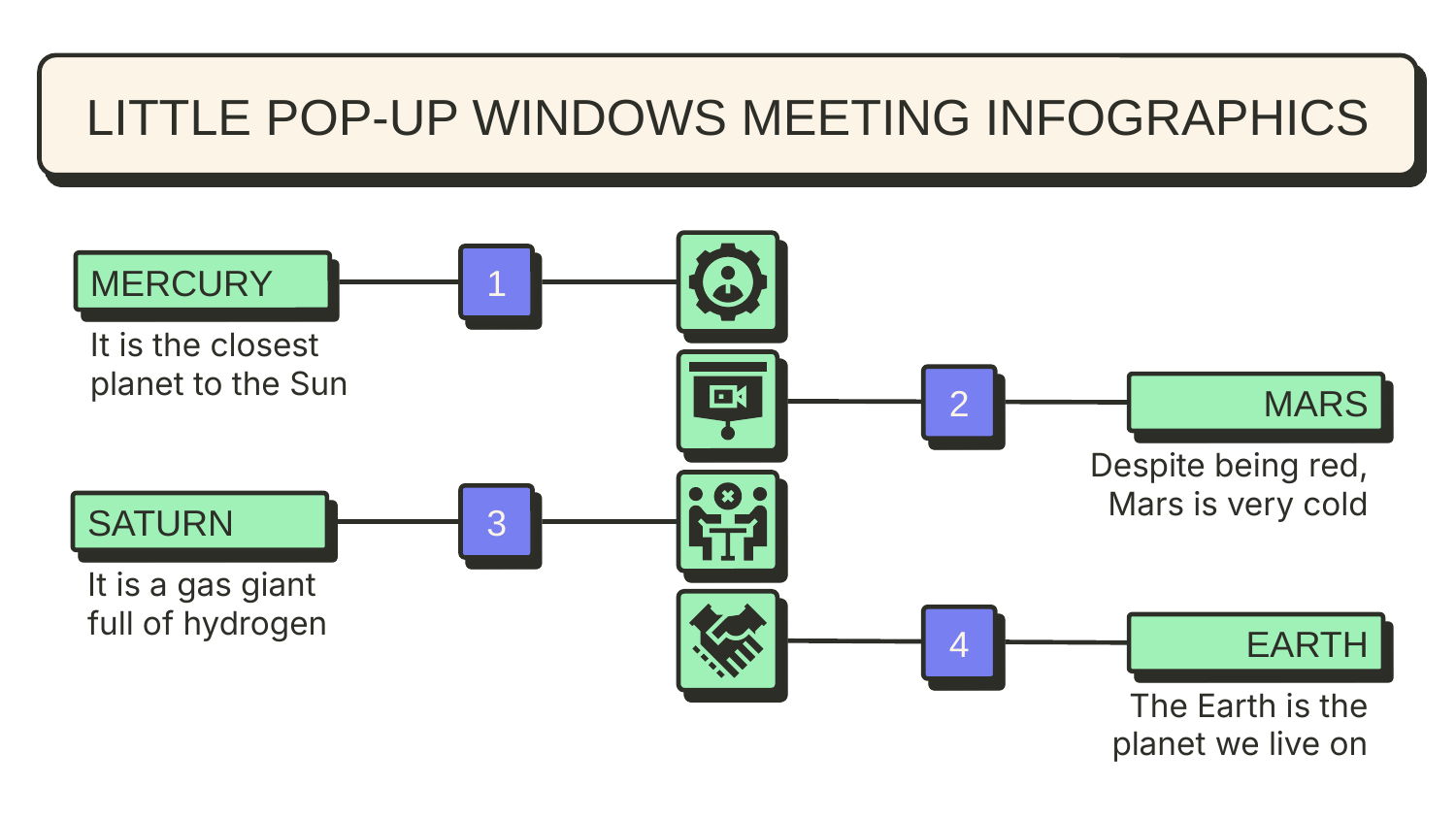

# LITTLE POP-UP WINDOWS MEETING INFOGRAPHICS

1

MERCURY
It is the closest planet to the Sun

2

MARS
Despite being red, Mars is very cold

3

SATURN
It is a gas giant full of hydrogen

4

EARTH
The Earth is the planet we live on